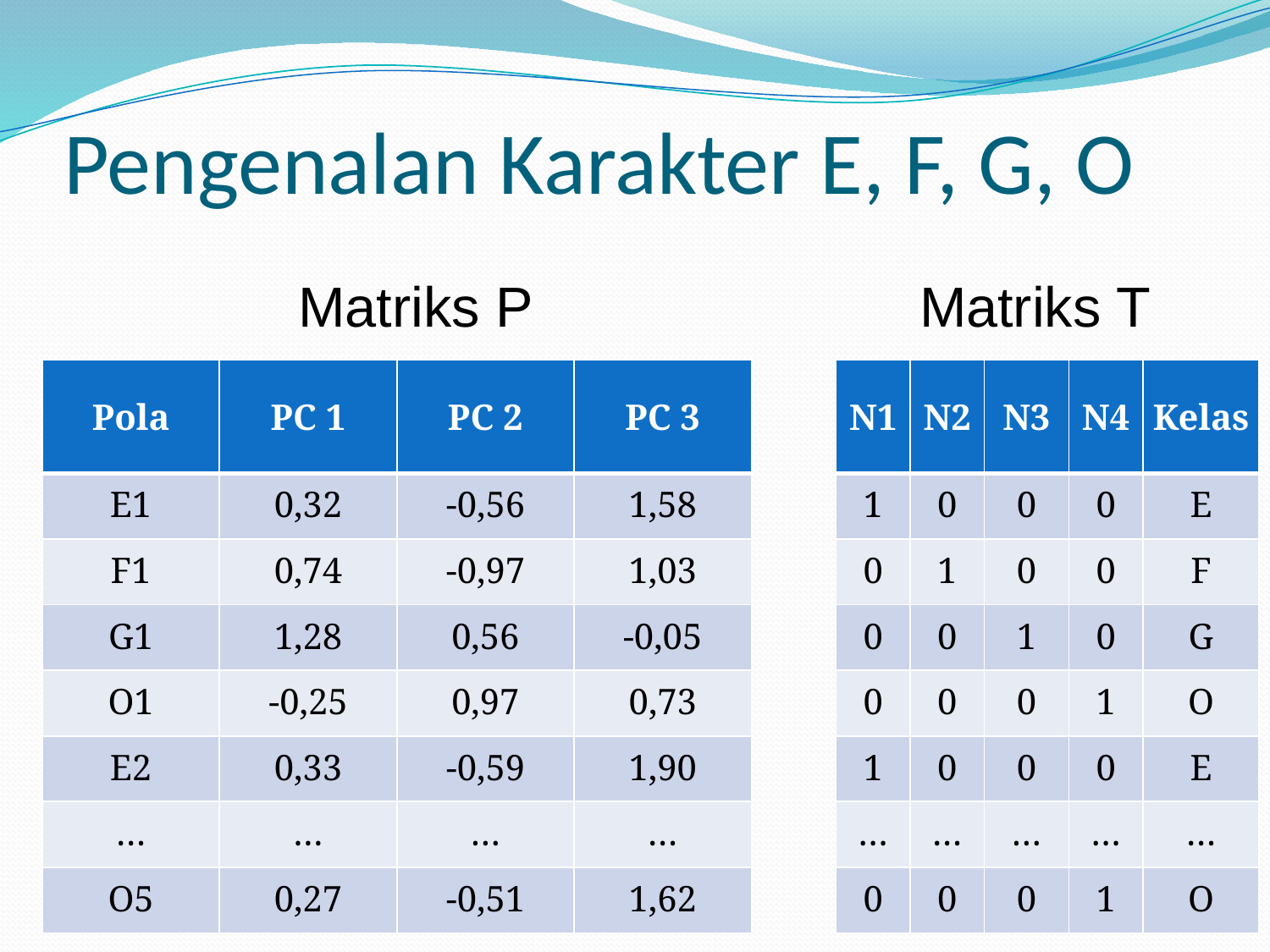

# Pengenalan Karakter E, F, G, O
Matriks P
Matriks T
| Pola | PC 1 | PC 2 | PC 3 |
| --- | --- | --- | --- |
| E1 | 0,32 | -0,56 | 1,58 |
| F1 | 0,74 | -0,97 | 1,03 |
| G1 | 1,28 | 0,56 | -0,05 |
| O1 | -0,25 | 0,97 | 0,73 |
| E2 | 0,33 | -0,59 | 1,90 |
| … | … | … | … |
| O5 | 0,27 | -0,51 | 1,62 |
| N1 | N2 | N3 | N4 | Kelas |
| --- | --- | --- | --- | --- |
| 1 | 0 | 0 | 0 | E |
| 0 | 1 | 0 | 0 | F |
| 0 | 0 | 1 | 0 | G |
| 0 | 0 | 0 | 1 | O |
| 1 | 0 | 0 | 0 | E |
| … | … | … | … | … |
| 0 | 0 | 0 | 1 | O |